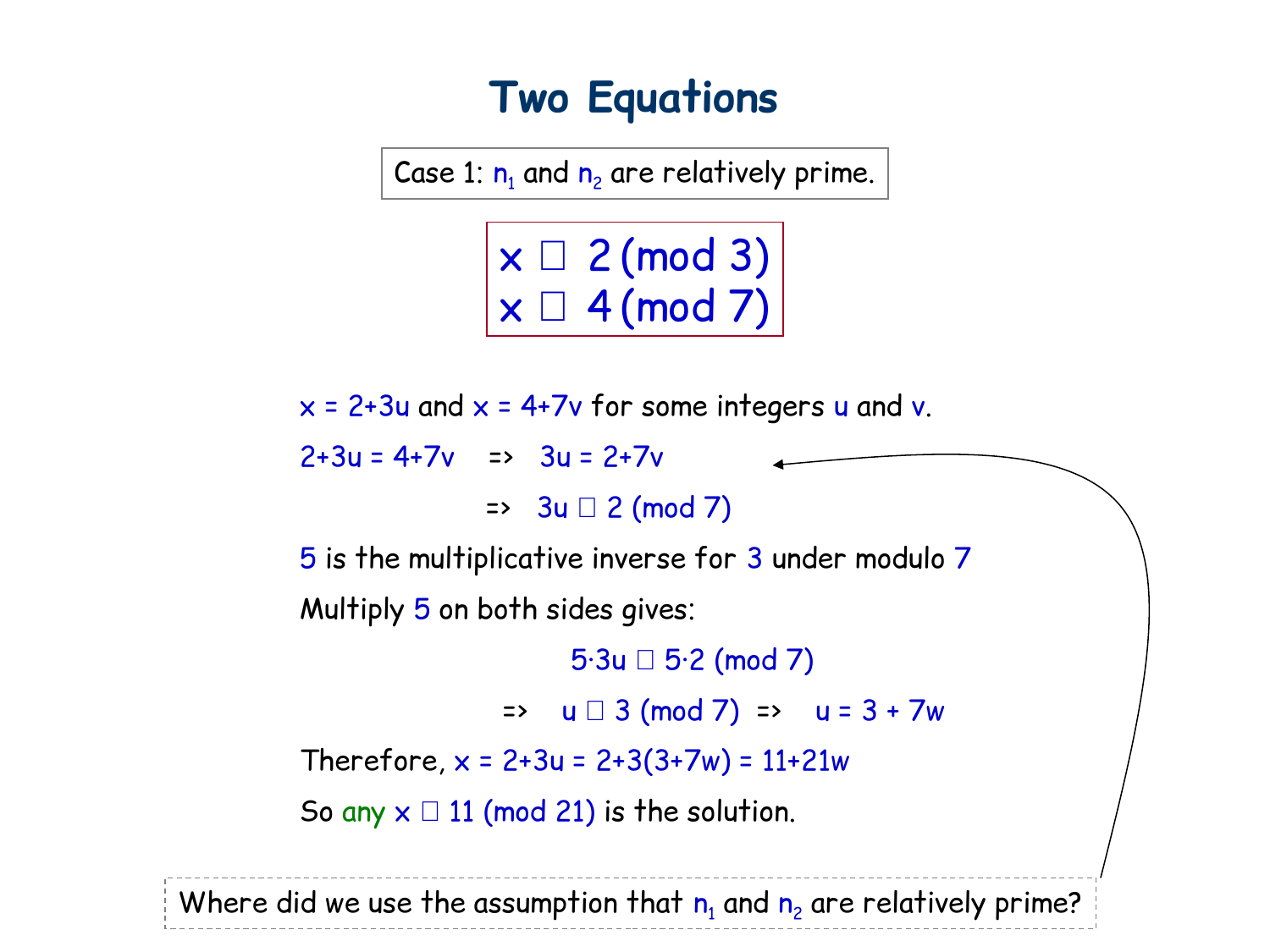

Two Equations
Case 1: n1 and n2 are relatively prime.
x ≡ 2 (mod 3)
x ≡ 4 (mod 7)
x = 2+3u and x = 4+7v for some integers u and v.
2+3u = 4+7v    =>   3u = 2+7v
                      =>   3u ≡ 2 (mod 7)
5 is the multiplicative inverse for 3 under modulo 7
Multiply 5 on both sides gives:
		  5·3u ≡ 5·2 (mod 7)
	         =>    u ≡ 3 (mod 7)  =>    u = 3 + 7w
Therefore, x = 2+3u = 2+3(3+7w) = 11+21w
So any x ≡ 11 (mod 21) is the solution.

Where did we use the assumption that n1 and n2 are relatively prime?